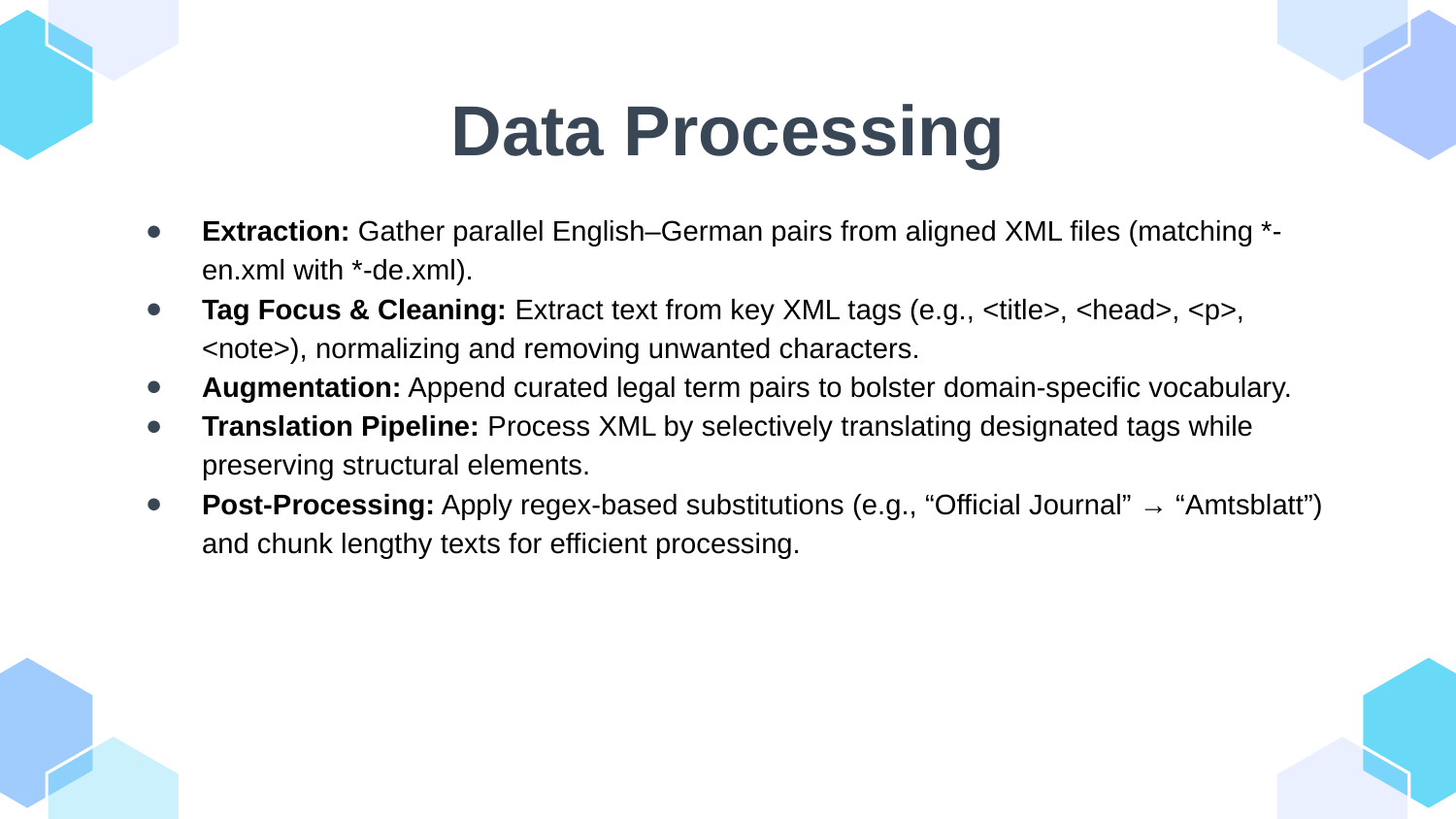

# Data Processing

Extraction: Gather parallel English–German pairs from aligned XML files (matching *-en.xml with *-de.xml).
Tag Focus & Cleaning: Extract text from key XML tags (e.g., <title>, <head>, <p>, <note>), normalizing and removing unwanted characters.
Augmentation: Append curated legal term pairs to bolster domain-specific vocabulary.
Translation Pipeline: Process XML by selectively translating designated tags while preserving structural elements.
Post-Processing: Apply regex-based substitutions (e.g., “Official Journal” → “Amtsblatt”) and chunk lengthy texts for efficient processing.